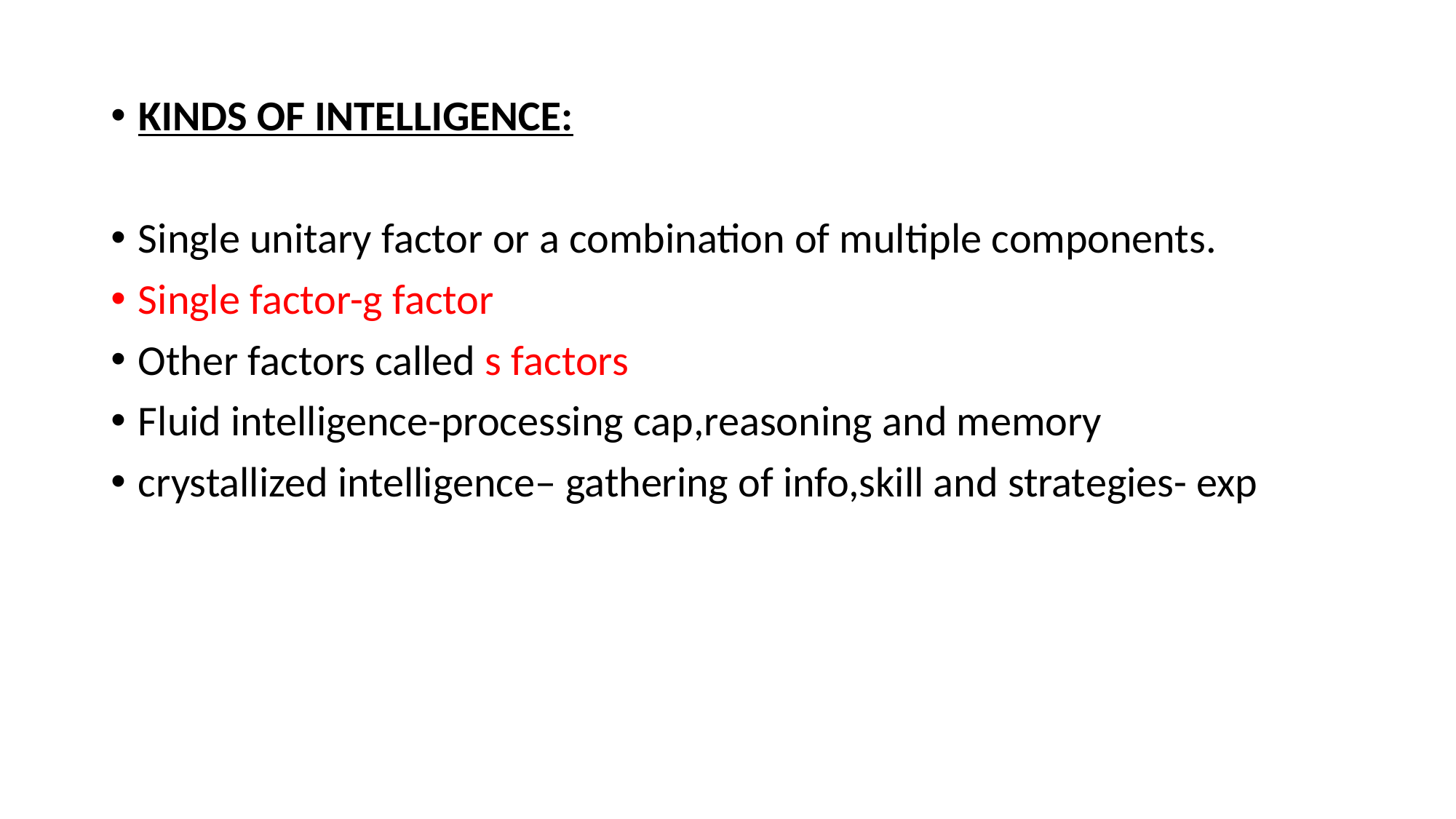

KINDS OF INTELLIGENCE:

Single unitary factor or a combination of multiple components.
Single factor-g factor
Other factors called s factors
Fluid intelligence-processing cap,reasoning and memory
crystallized intelligence– gathering of info,skill and strategies- exp